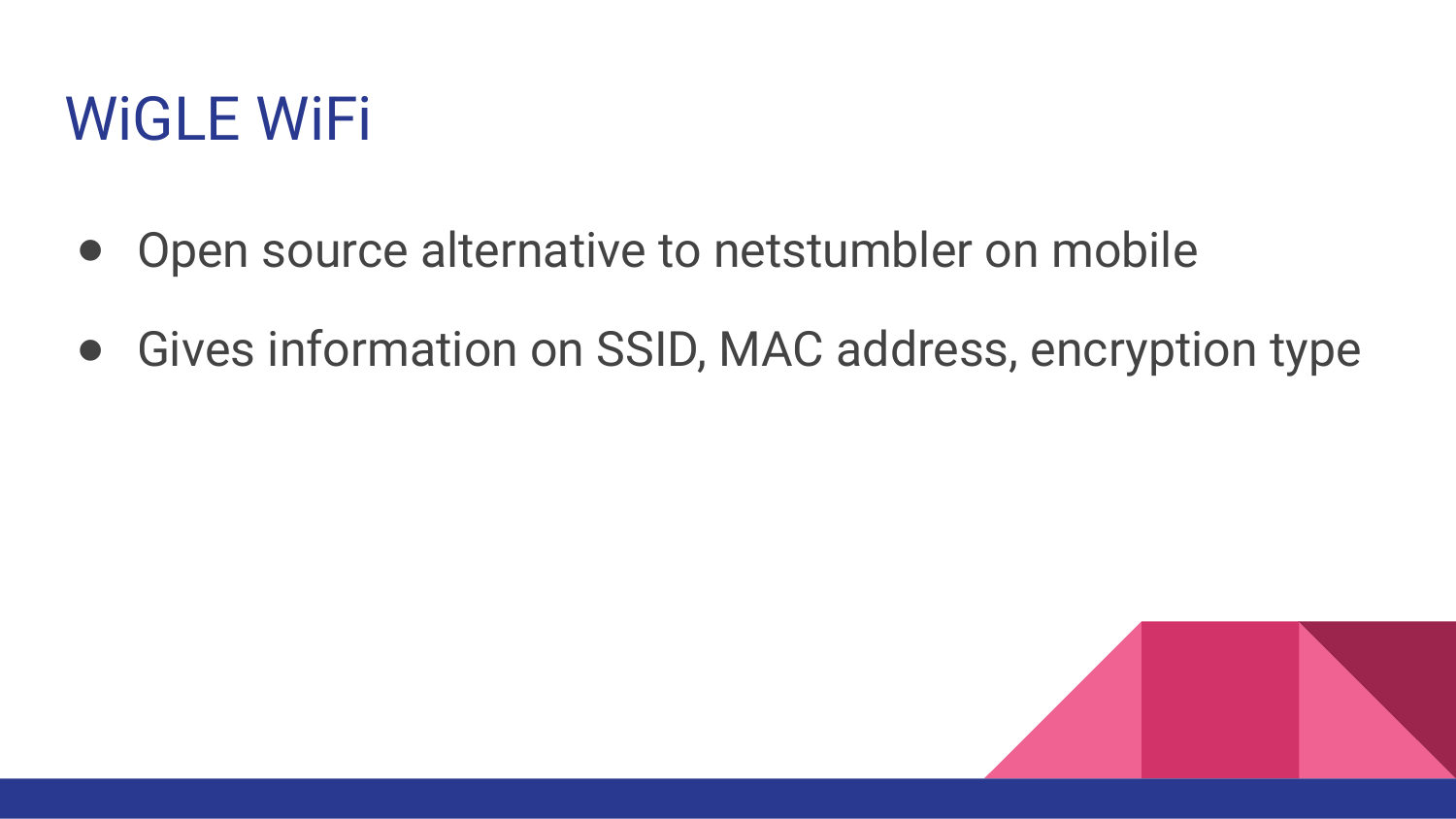

# WiGLE WiFi
Open source alternative to netstumbler on mobile
Gives information on SSID, MAC address, encryption type